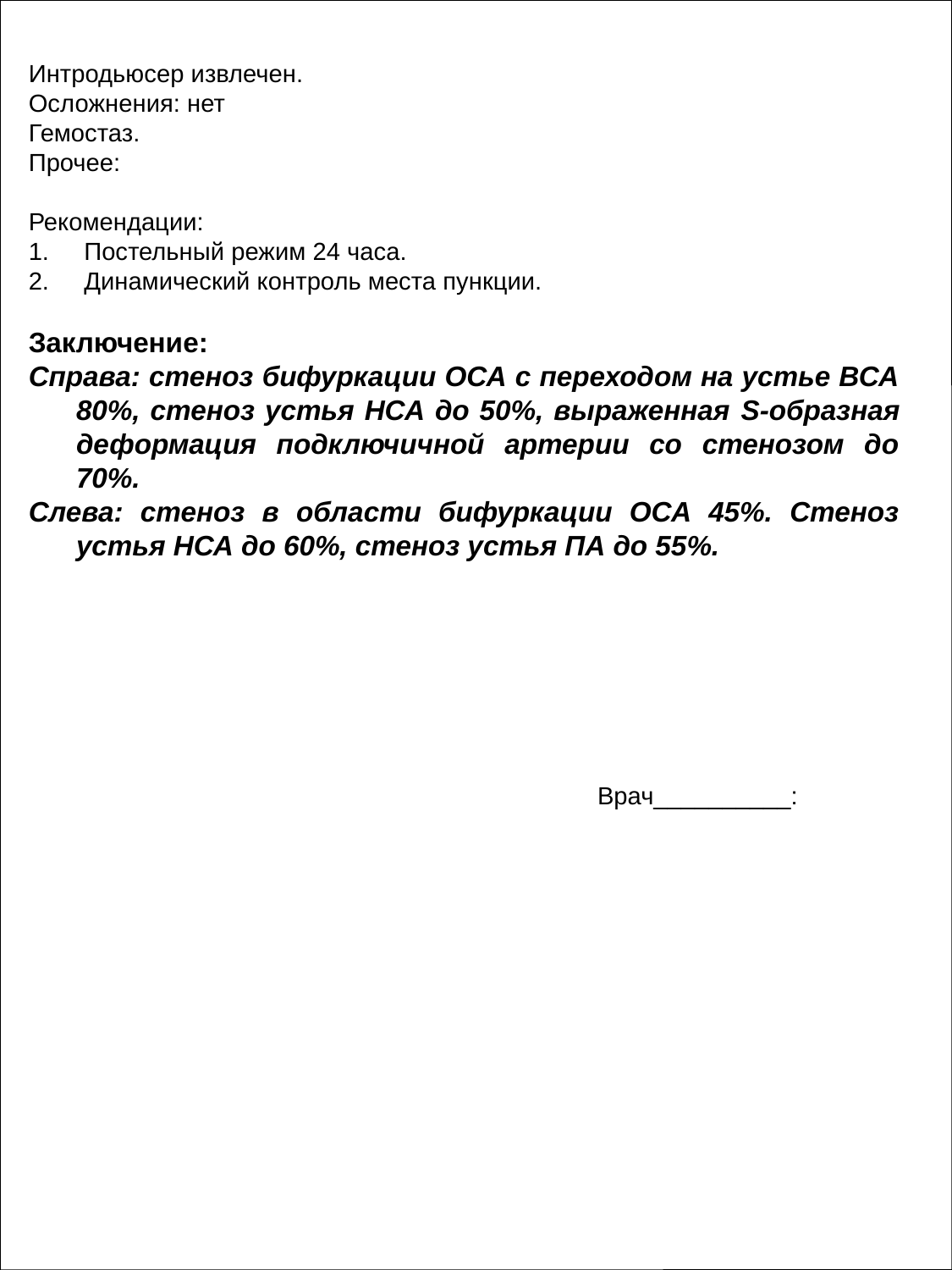

Интродьюсер извлечен.
Осложнения: нет
Гемостаз.
Прочее:

Рекомендации:
1.     Постельный режим 24 часа.
2.     Динамический контроль места пункции.

Заключение:
Справа: стеноз бифуркации ОСА с переходом на устье ВСА 80%, стеноз устья НСА до 50%, выраженная S-образная деформация подключичной артерии со стенозом до 70%.
Слева: стеноз в области бифуркации ОСА 45%. Стеноз устья НСА до 60%, стеноз устья ПА до 55%.

Врач__________: